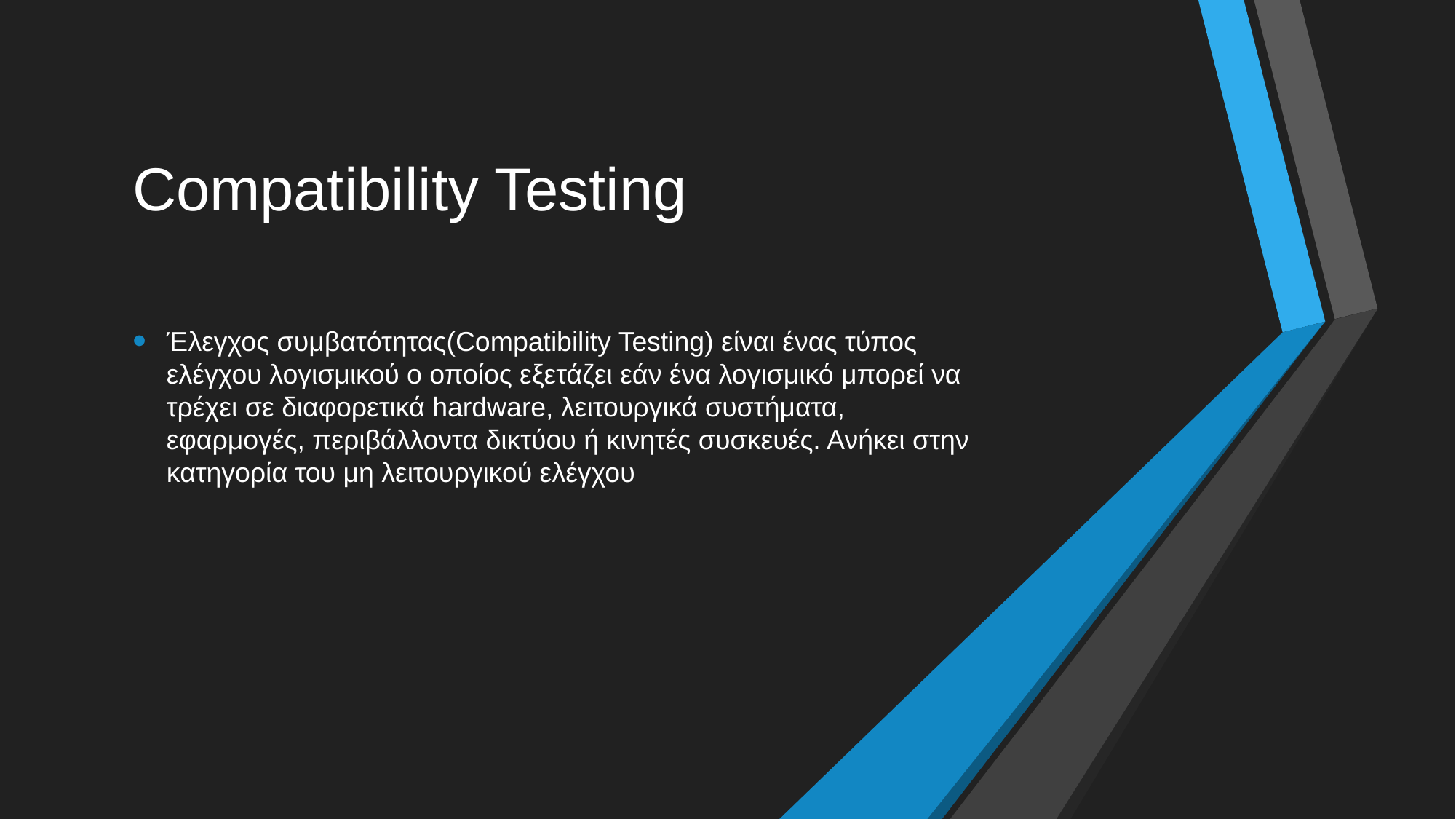

# Compatibility Testing
Έλεγχος συμβατότητας(Compatibility Testing) είναι ένας τύπος ελέγχου λογισμικού ο οποίος εξετάζει εάν ένα λογισμικό μπορεί να τρέχει σε διαφορετικά hardware, λειτουργικά συστήματα, εφαρμογές, περιβάλλοντα δικτύου ή κινητές συσκευές. Ανήκει στην κατηγορία του μη λειτουργικού ελέγχου